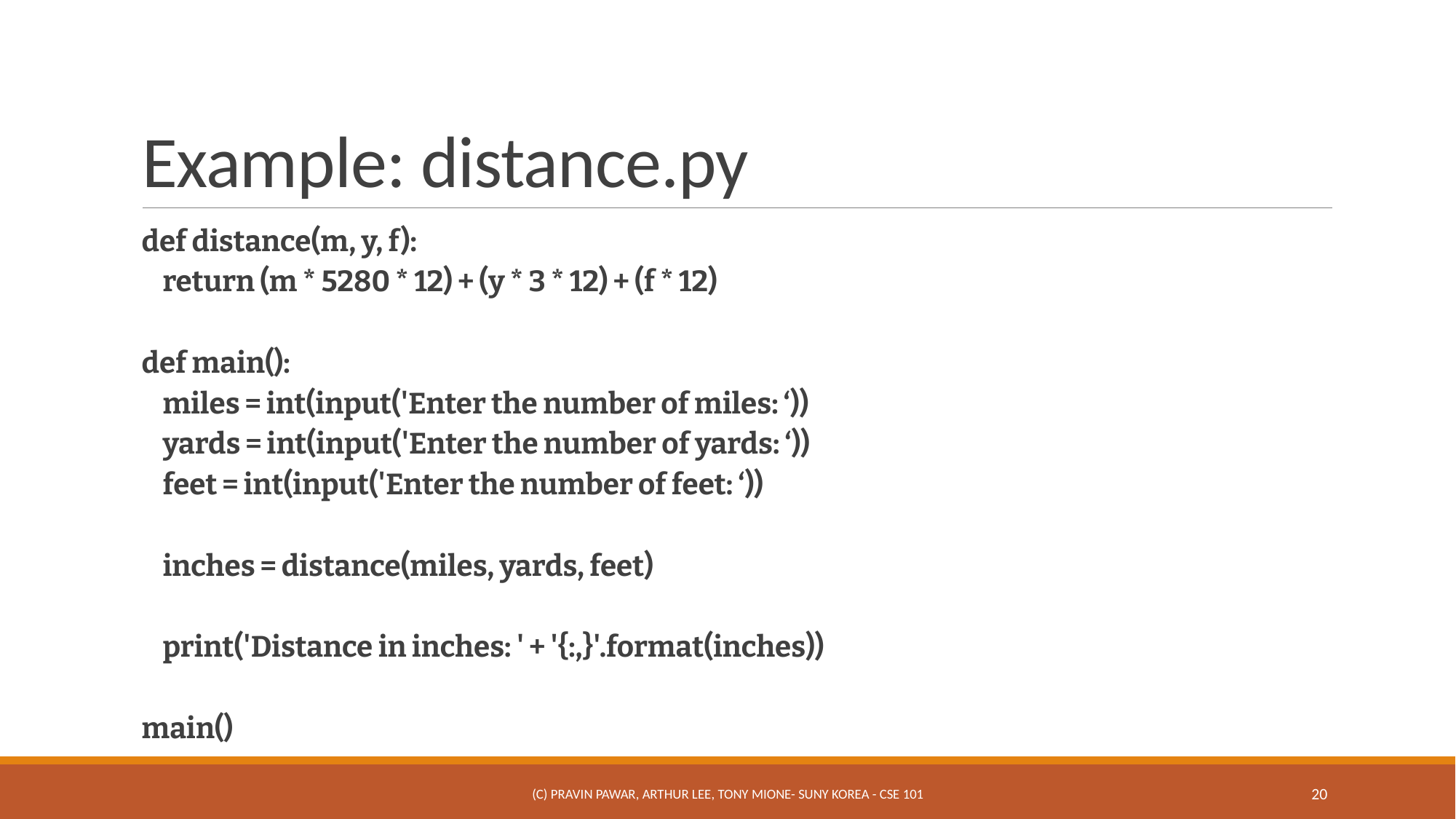

# Example: distance.py
def distance(m, y, f):
    return (m * 5280 * 12) + (y * 3 * 12) + (f * 12)

def main():
    miles = int(input('Enter the number of miles: ‘))
    yards = int(input('Enter the number of yards: ‘))
    feet = int(input('Enter the number of feet: ‘))

    inches = distance(miles, yards, feet)

    print('Distance in inches: ' + '{:,}'.format(inches))

main()
(c) Pravin Pawar, Arthur Lee, Tony Mione- SUNY Korea - CSE 101
20